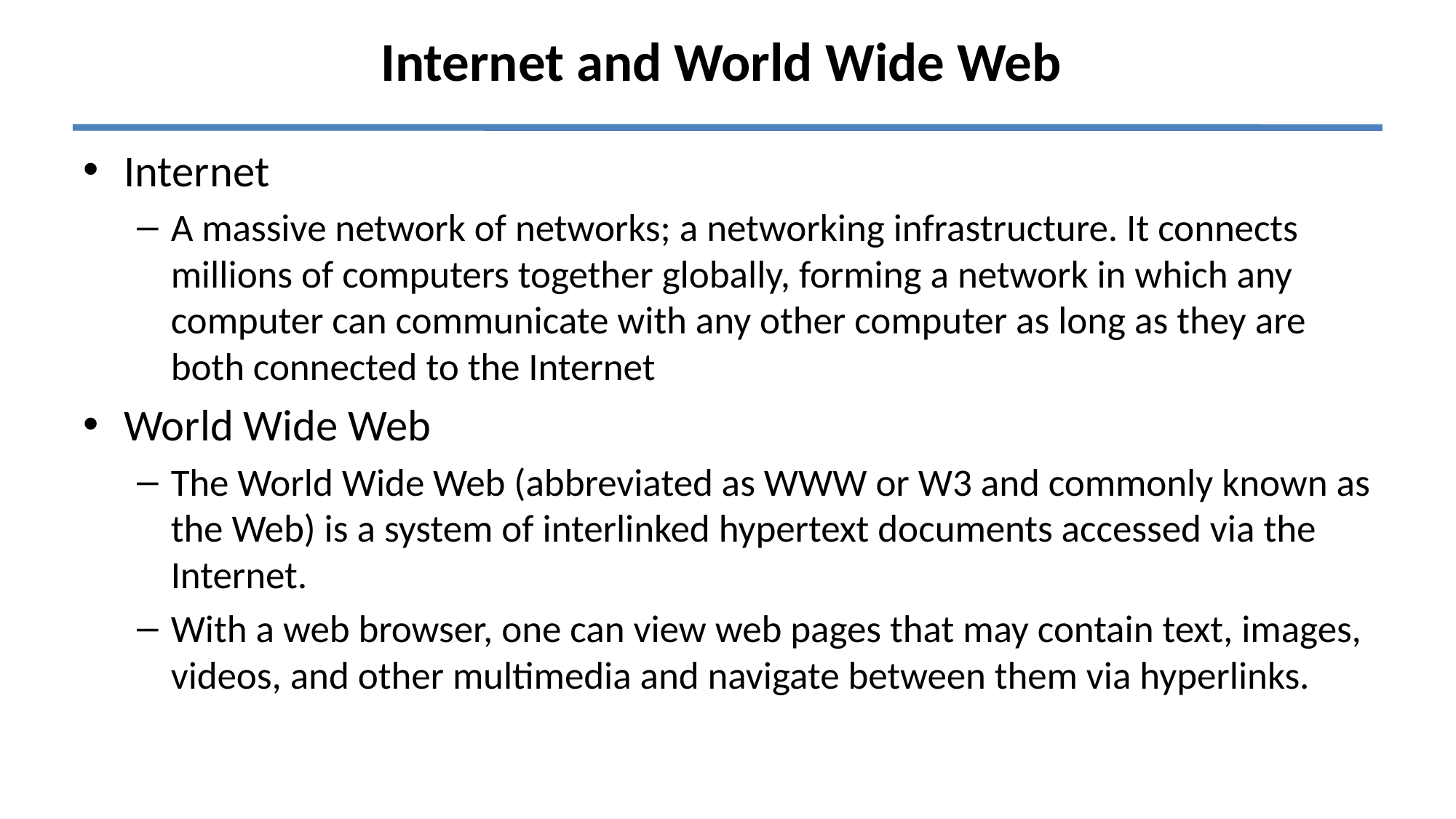

# Internet and World Wide Web
Internet
A massive network of networks; a networking infrastructure. It connects millions of computers together globally, forming a network in which any computer can communicate with any other computer as long as they are both connected to the Internet
World Wide Web
The World Wide Web (abbreviated as WWW or W3 and commonly known as the Web) is a system of interlinked hypertext documents accessed via the Internet.
With a web browser, one can view web pages that may contain text, images, videos, and other multimedia and navigate between them via hyperlinks.